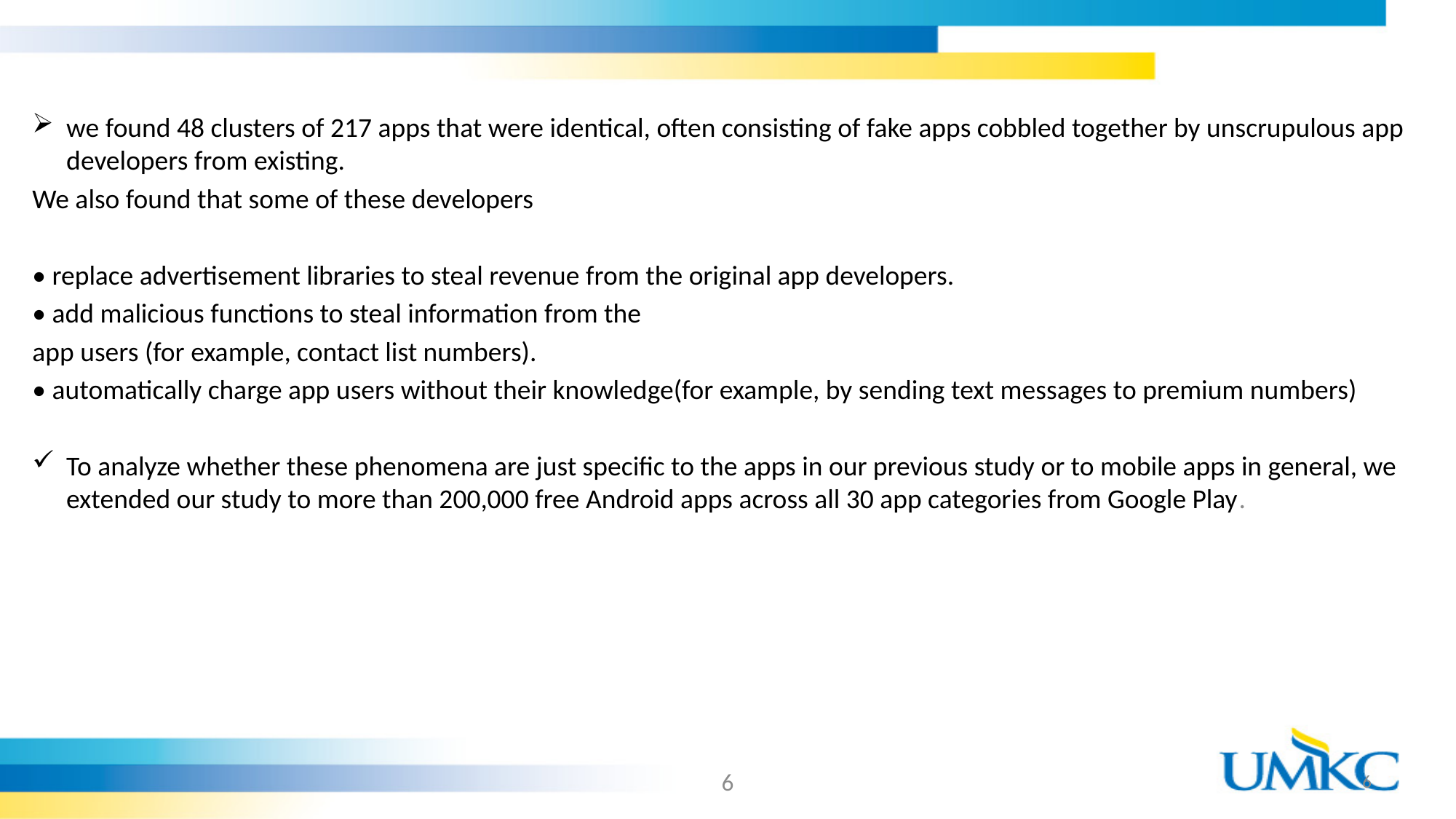

we found 48 clusters of 217 apps that were identical, often consisting of fake apps cobbled together by unscrupulous app developers from existing.
We also found that some of these developers

• replace advertisement libraries to steal revenue from the original app developers.
• add malicious functions to steal information from the
app users (for example, contact list numbers).
• automatically charge app users without their knowledge(for example, by sending text messages to premium numbers)

To analyze whether these phenomena are just specific to the apps in our previous study or to mobile apps in general, we extended our study to more than 200,000 free Android apps across all 30 app categories from Google Play.
6
6